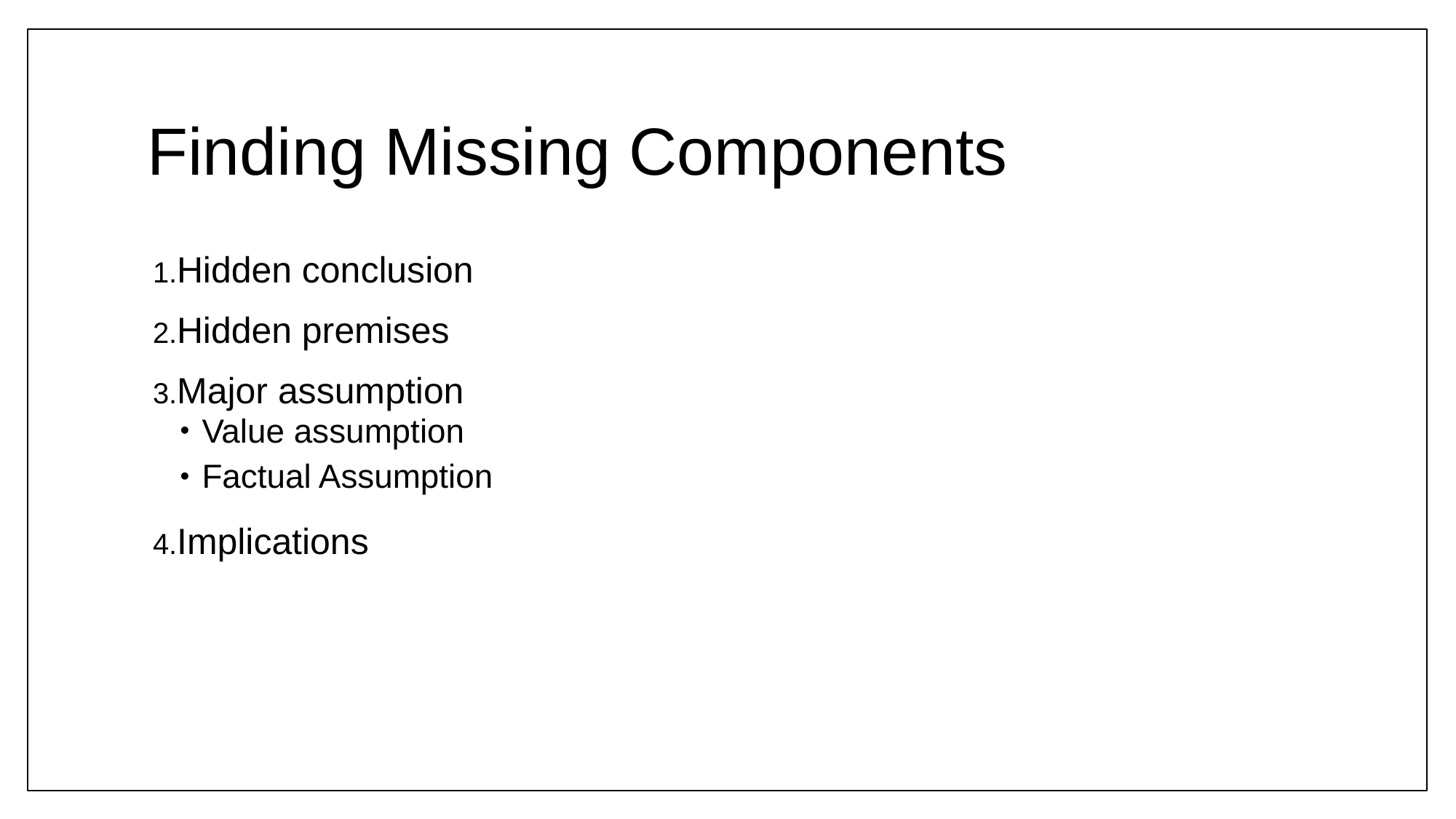

# Finding Missing Components
Hidden conclusion
Hidden premises
Major assumption
Value assumption
Factual Assumption
Implications